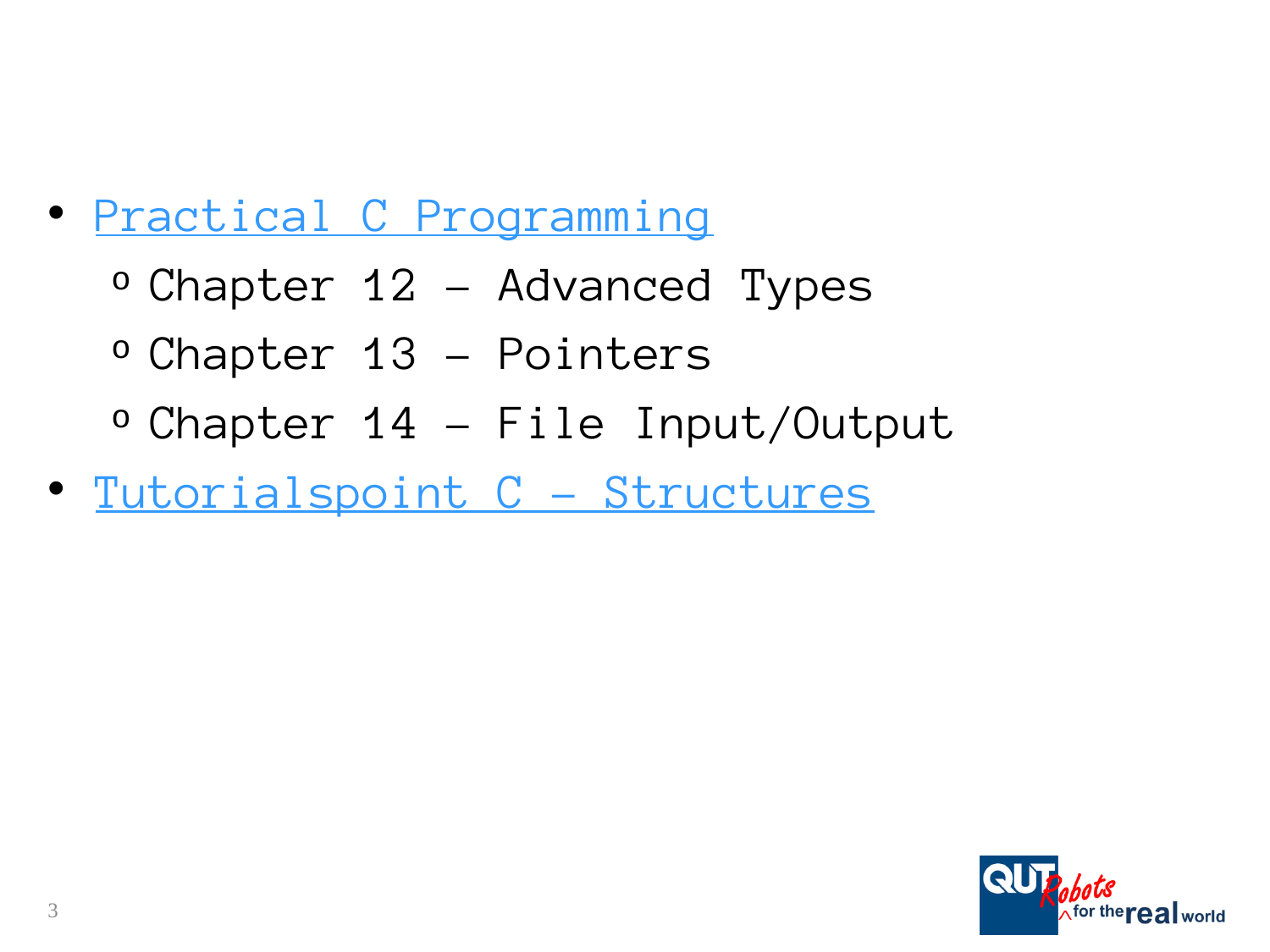

#
Practical C Programming
Chapter 12 – Advanced Types
Chapter 13 – Pointers
Chapter 14 – File Input/Output
Tutorialspoint C - Structures
3